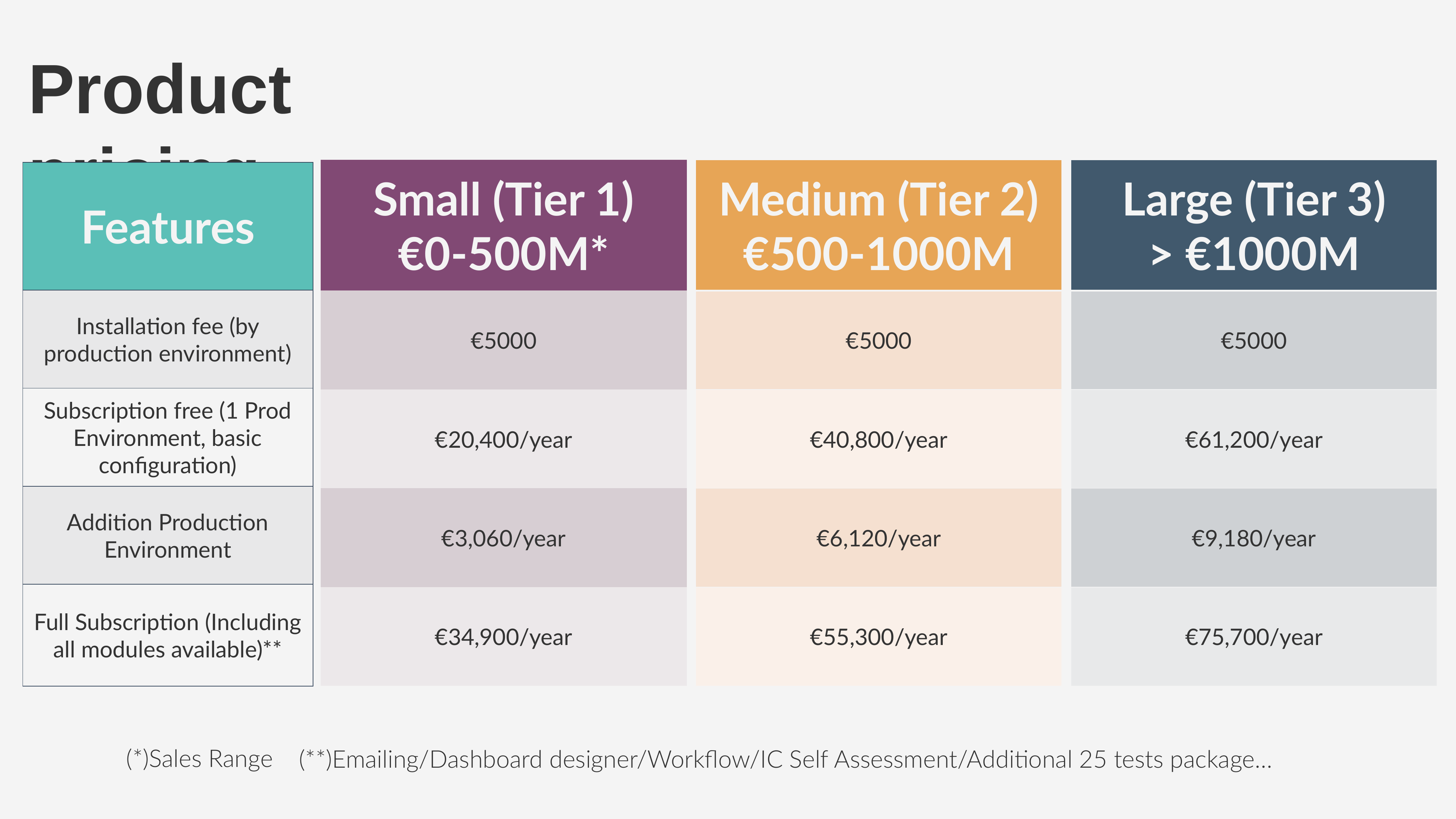

# Product pricing
| Small (Tier 1) €0-500M\* |
| --- |
| €5000 |
| €20,400/year |
| €3,060/year |
| €34,900/year |
| Medium (Tier 2) €500-1000M |
| --- |
| €5000 |
| €40,800/year |
| €6,120/year |
| €55,300/year |
| Large (Tier 3) > €1000M |
| --- |
| €5000 |
| €61,200/year |
| €9,180/year |
| €75,700/year |
| Features |
| --- |
| Installation fee (by production environment) |
| Subscription free (1 Prod Environment, basic configuration) |
| Addition Production Environment |
| Full Subscription (Including all modules available)\*\* |
(*)Sales Range
(**)Emailing/Dashboard designer/Workflow/IC Self Assessment/Additional 25 tests package…